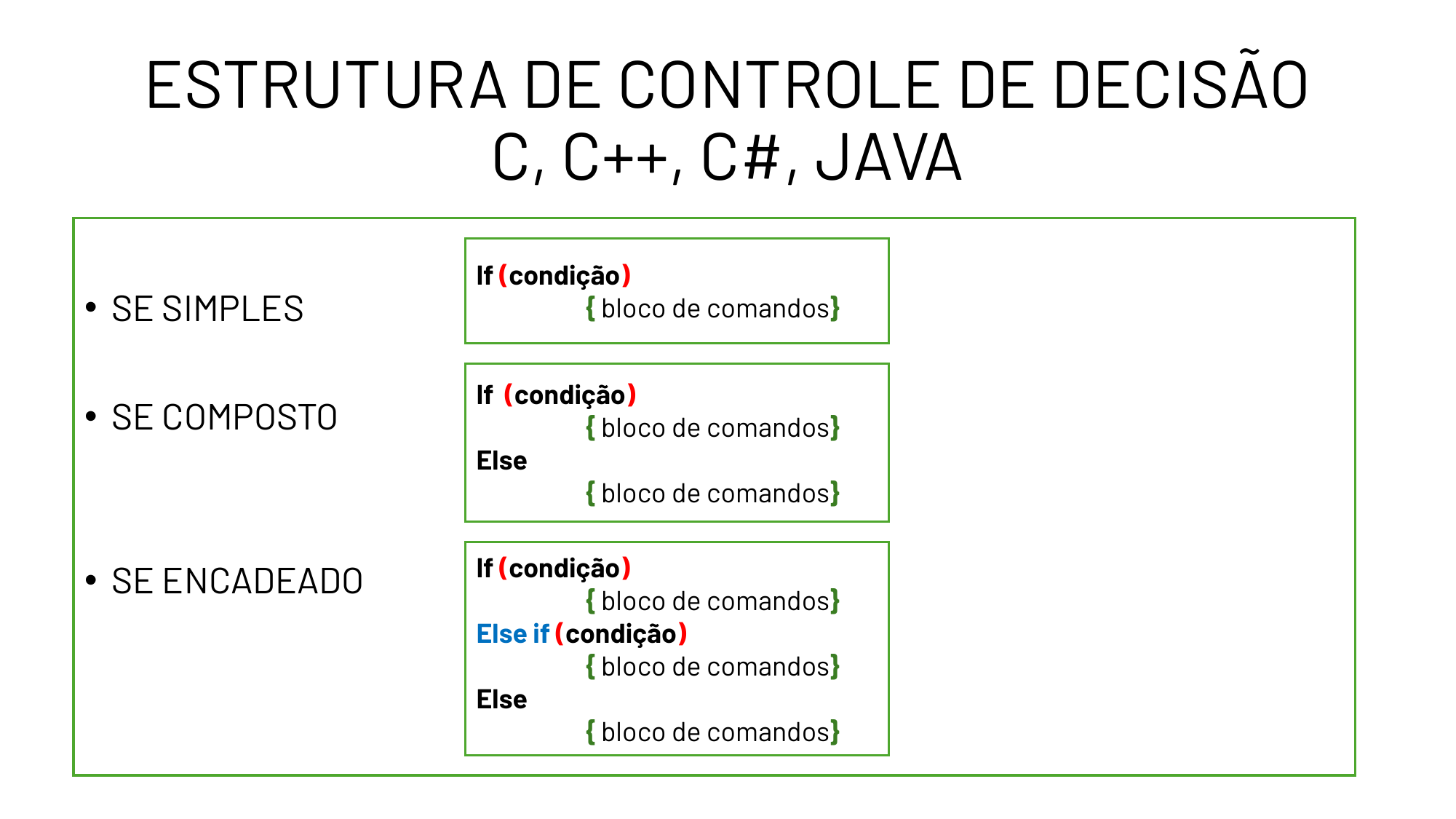

# ESTRUTURA DE CONTROLE DE DECISÃO C, C++, C#, JAVA

SE SIMPLES

SE COMPOSTO

SE ENCADEADO

If (condição)
	{ bloco de comandos}
If  (condição)
	{ bloco de comandos}
Else
	{ bloco de comandos}

If (condição)
	{ bloco de comandos}
Else if (condição)
	{ bloco de comandos}
Else
	{ bloco de comandos}